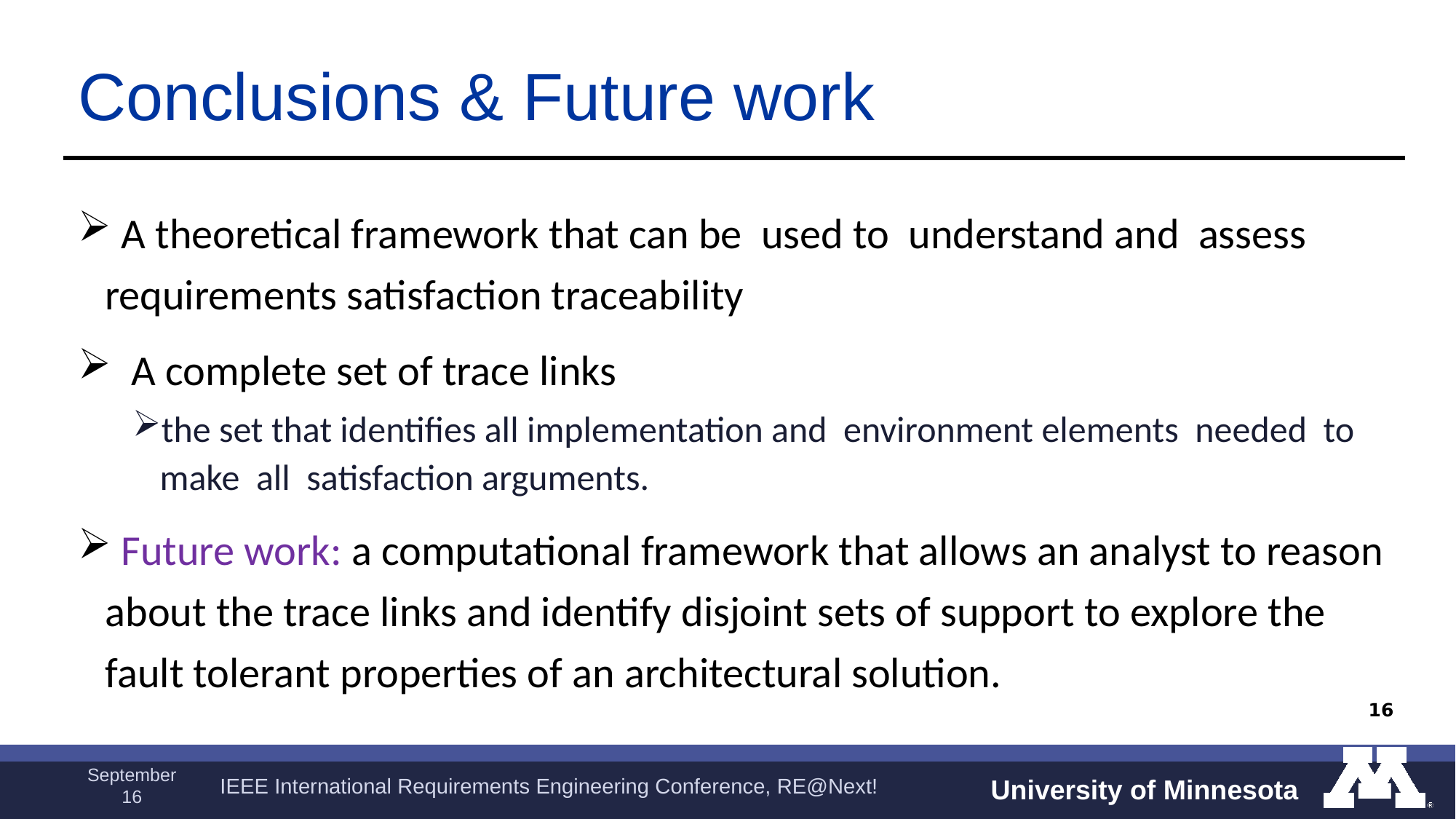

# Conclusions & Future work
 A theoretical framework that can be  used to  understand and  assess requirements satisfaction traceability
  A complete set of trace links
the set that identifies all implementation and  environment elements  needed  to  make  all  satisfaction arguments.
 Future work: a computational framework that allows an analyst to reason about the trace links and identify disjoint sets of support to explore the fault tolerant properties of an architectural solution.
16
September 16
IEEE International Requirements Engineering Conference, RE@Next!